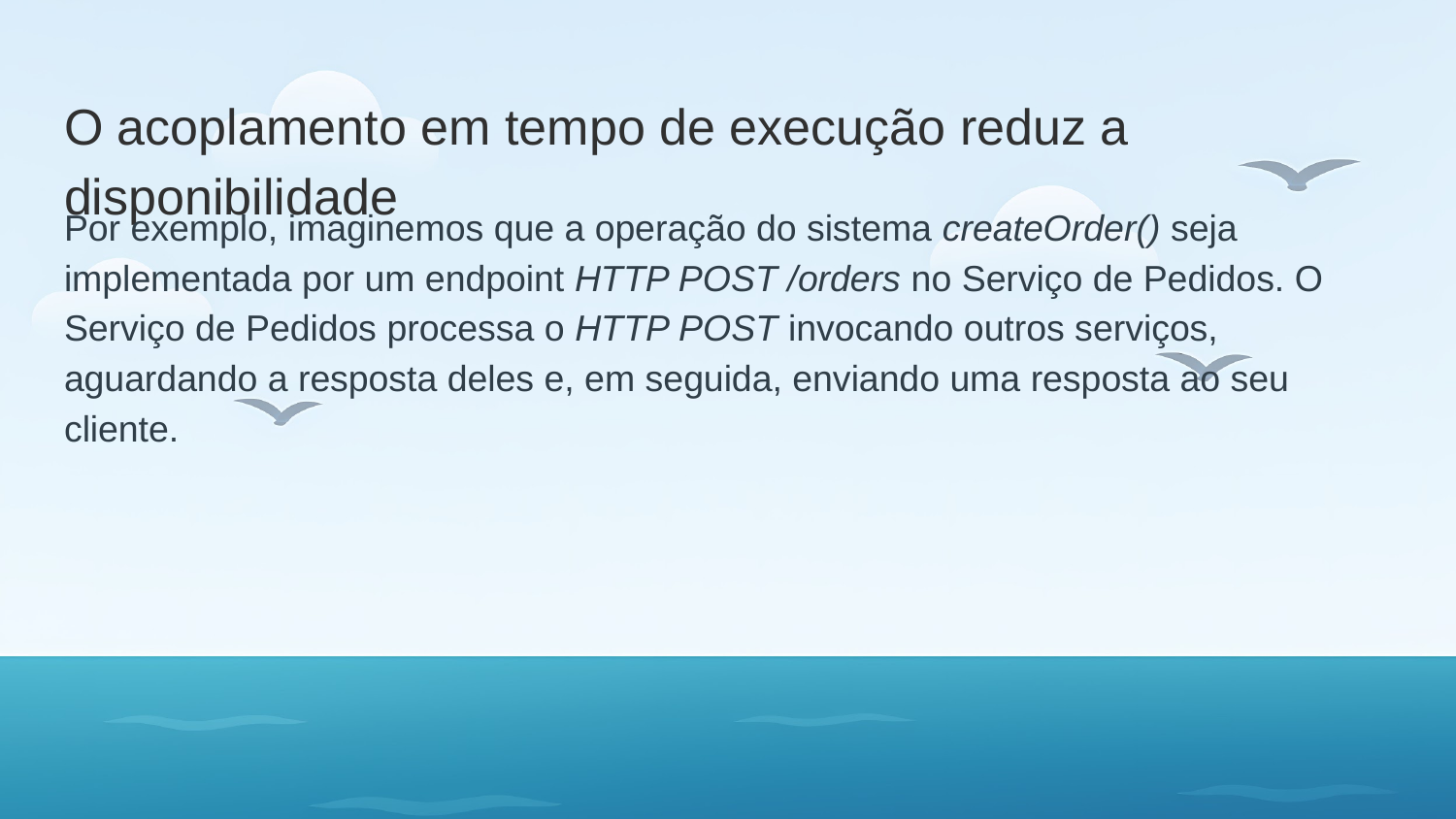

# O acoplamento em tempo de execução reduz a disponibilidade

Por exemplo, imaginemos que a operação do sistema createOrder() seja implementada por um endpoint HTTP POST /orders no Serviço de Pedidos. O Serviço de Pedidos processa o HTTP POST invocando outros serviços, aguardando a resposta deles e, em seguida, enviando uma resposta ao seu cliente.